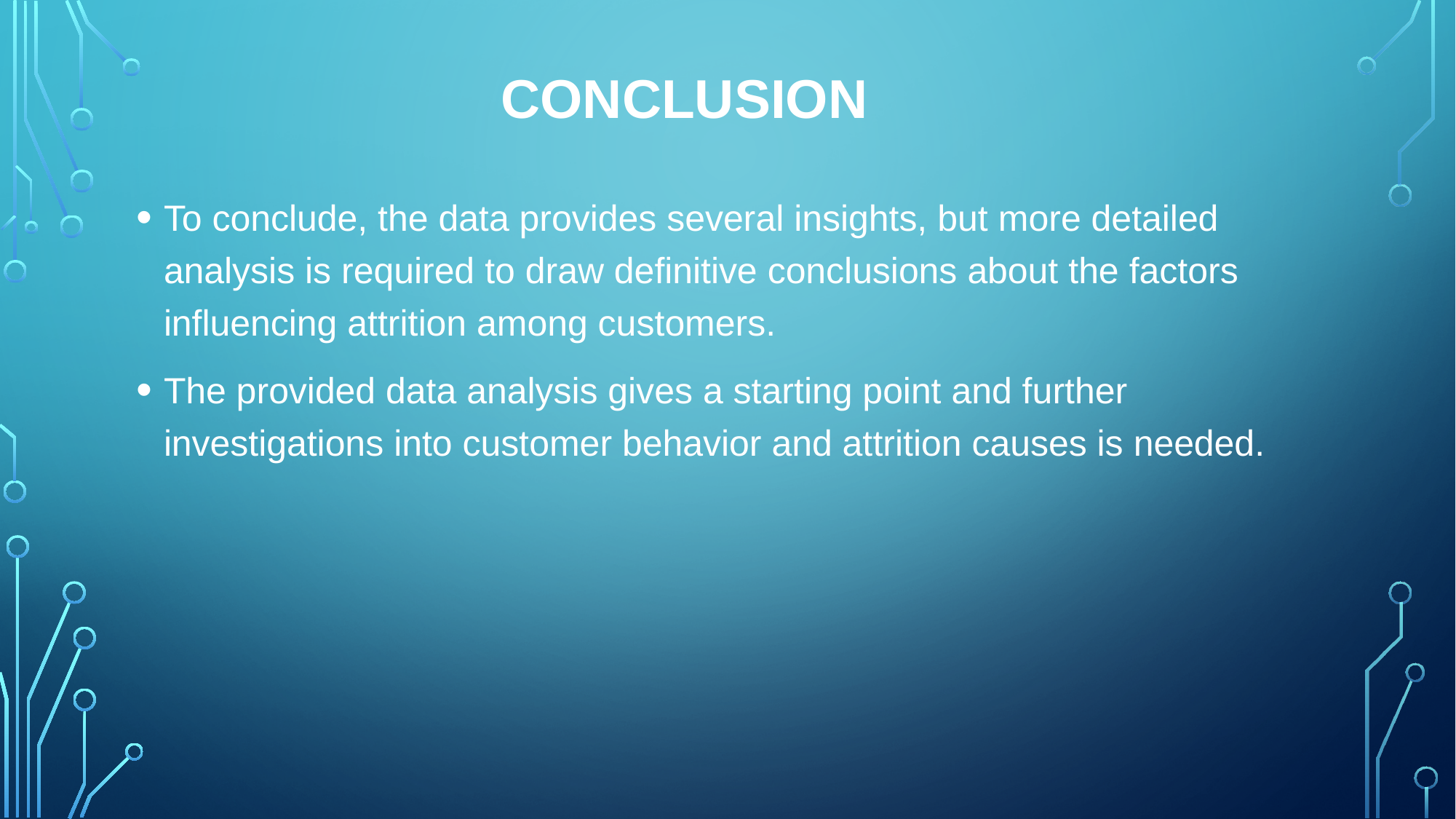

# CONCLUSION
To conclude, the data provides several insights, but more detailed analysis is required to draw definitive conclusions about the factors influencing attrition among customers.
The provided data analysis gives a starting point and further investigations into customer behavior and attrition causes is needed.